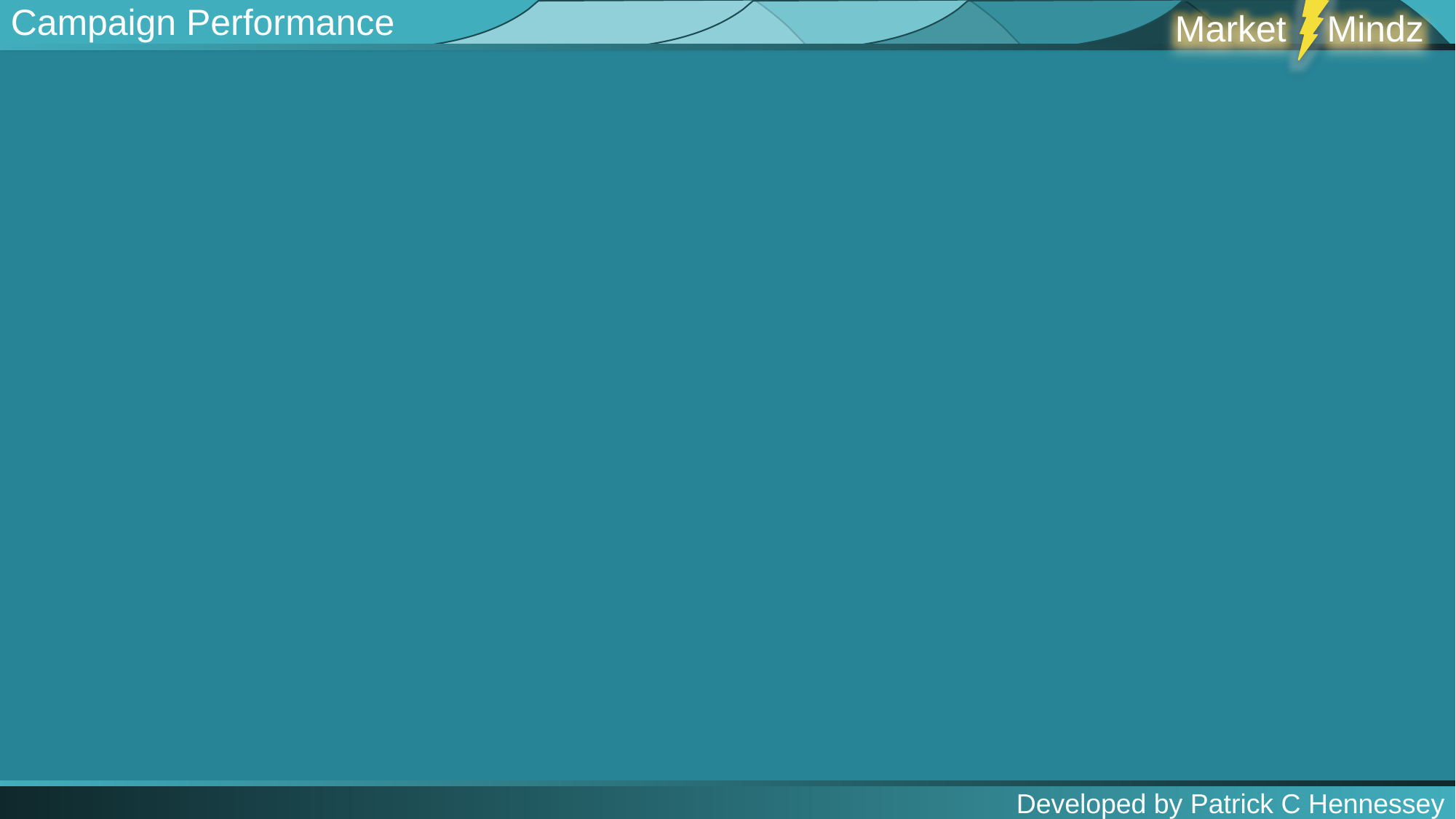

Market    Mindz

Campaign Performance

Developed by Patrick C Hennessey